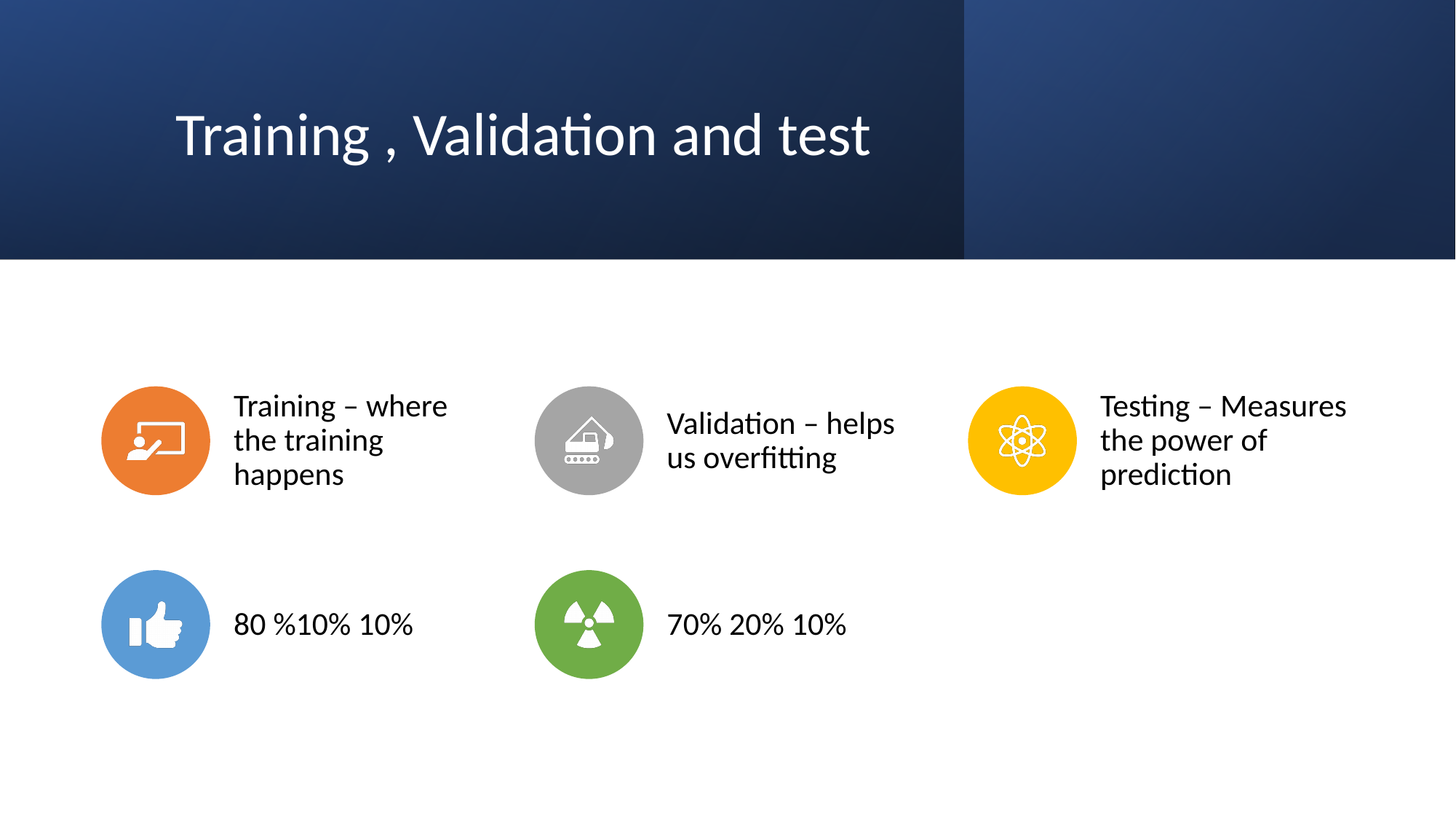

# Training , Validation and test
Training – where the training happens
Validation – helps us overfitting
Testing – Measures the power of prediction
80 %10% 10%
70% 20% 10%